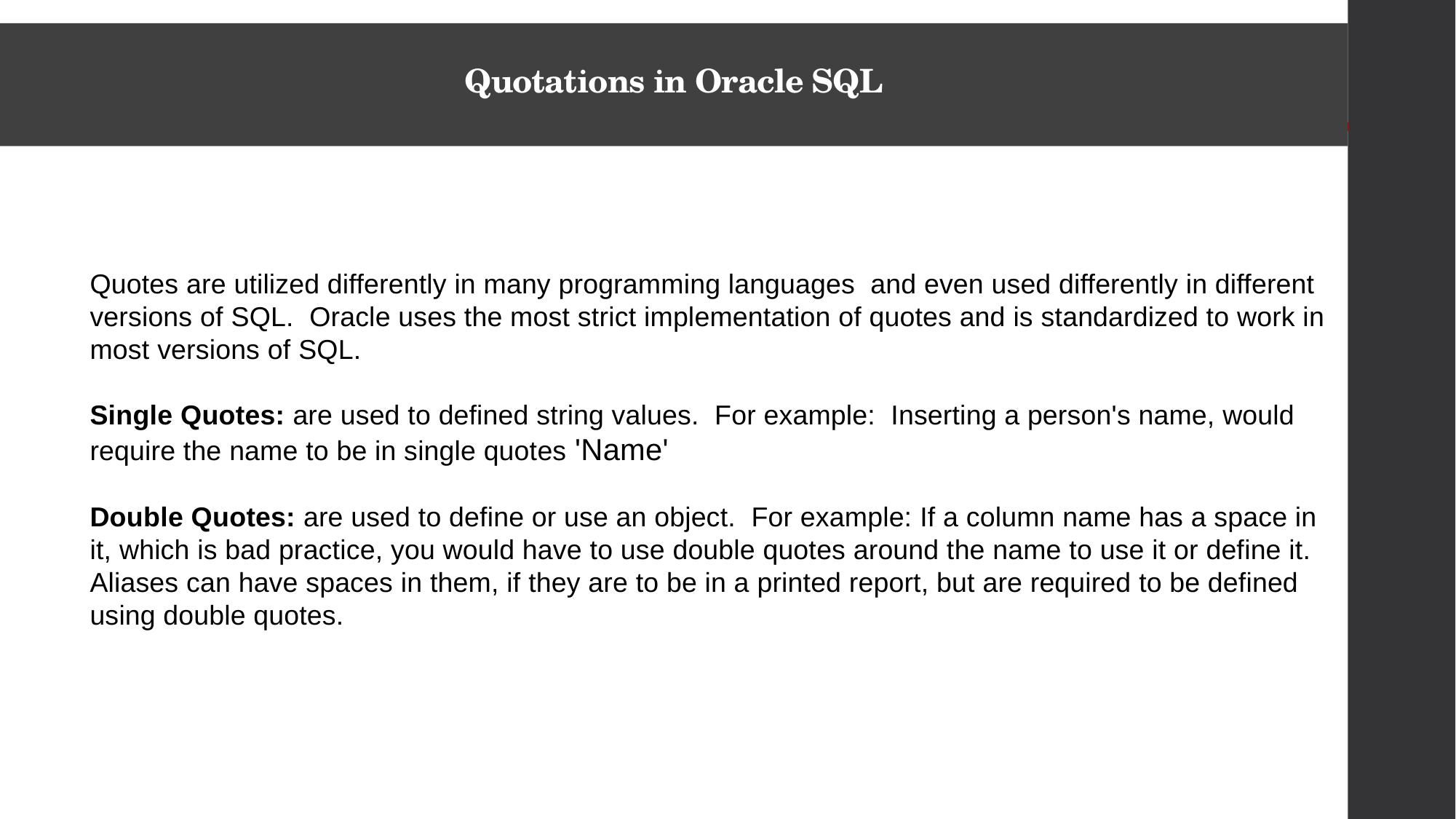

# Quotations in Oracle SQL
Quotes are utilized differently in many programming languages  and even used differently in different versions of SQL.  Oracle uses the most strict implementation of quotes and is standardized to work in most versions of SQL.

Single Quotes: are used to defined string values.  For example:  Inserting a person's name, would require the name to be in single quotes 'Name'

Double Quotes: are used to define or use an object.  For example: If a column name has a space in it, which is bad practice, you would have to use double quotes around the name to use it or define it.  Aliases can have spaces in them, if they are to be in a printed report, but are required to be defined using double quotes.